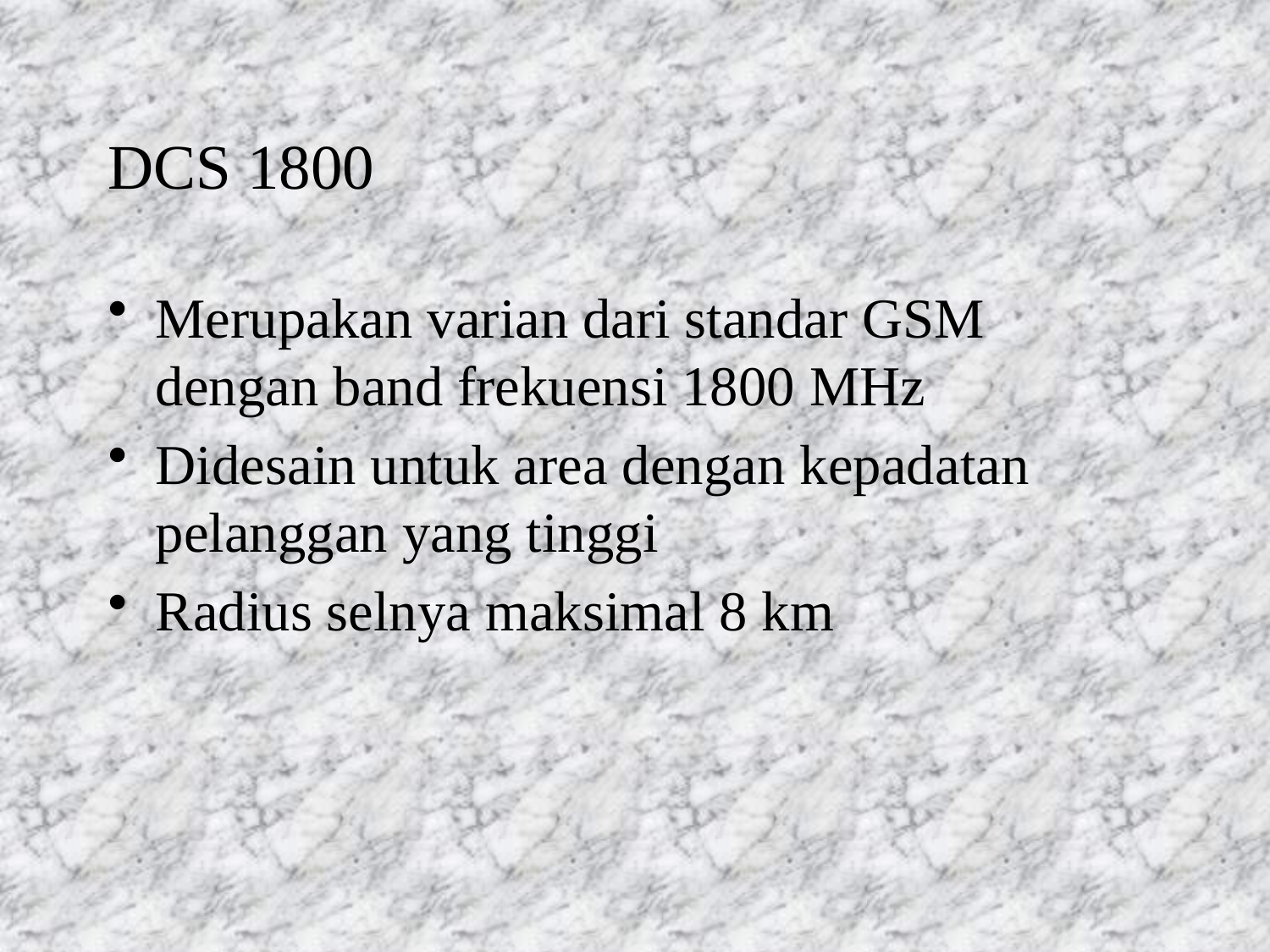

# DCS 1800
Merupakan varian dari standar GSM dengan band frekuensi 1800 MHz
Didesain untuk area dengan kepadatan pelanggan yang tinggi
Radius selnya maksimal 8 km